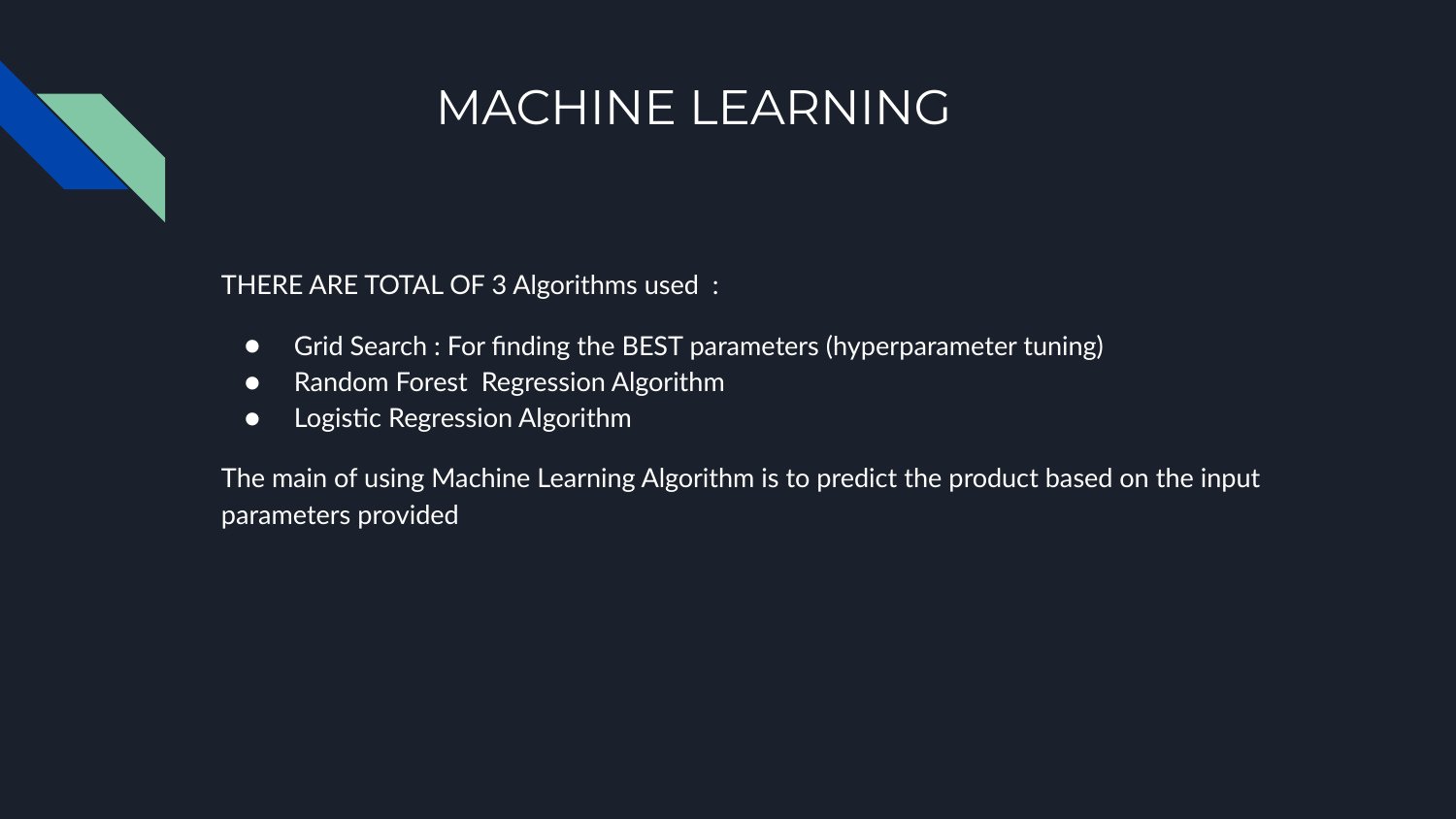

# MACHINE LEARNING

THERE ARE TOTAL OF 3 Algorithms used  :
Grid Search : For finding the BEST parameters (hyperparameter tuning)
Random Forest  Regression Algorithm
Logistic Regression Algorithm
The main of using Machine Learning Algorithm is to predict the product based on the input parameters provided